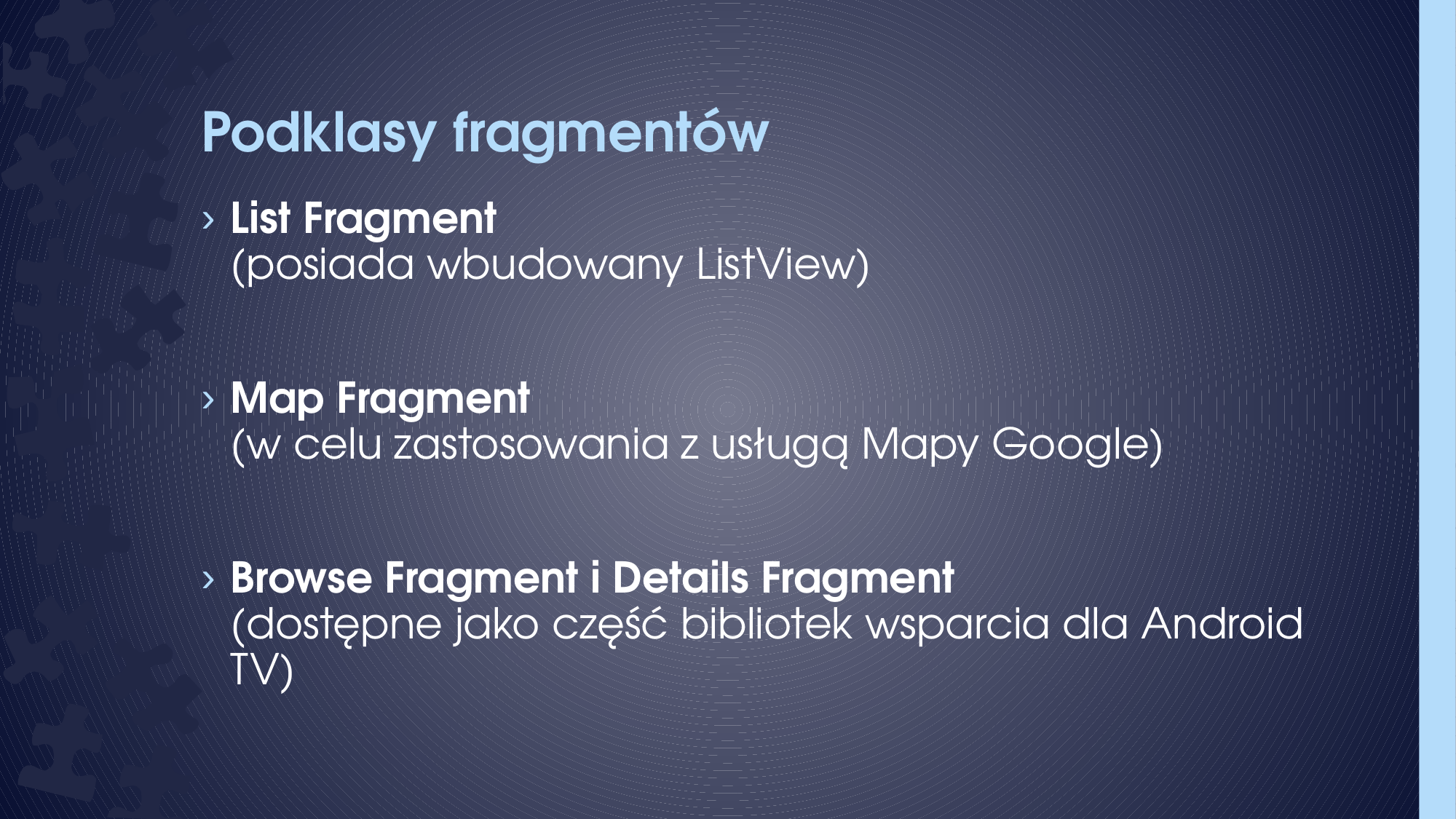

# Podklasy fragmentów
List Fragment
(posiada wbudowany ListView)

Map Fragment
(w celu zastosowania z usługą Mapy Google)

Browse Fragment i Details Fragment
(dostępne jako część bibliotek wsparcia dla Android TV)